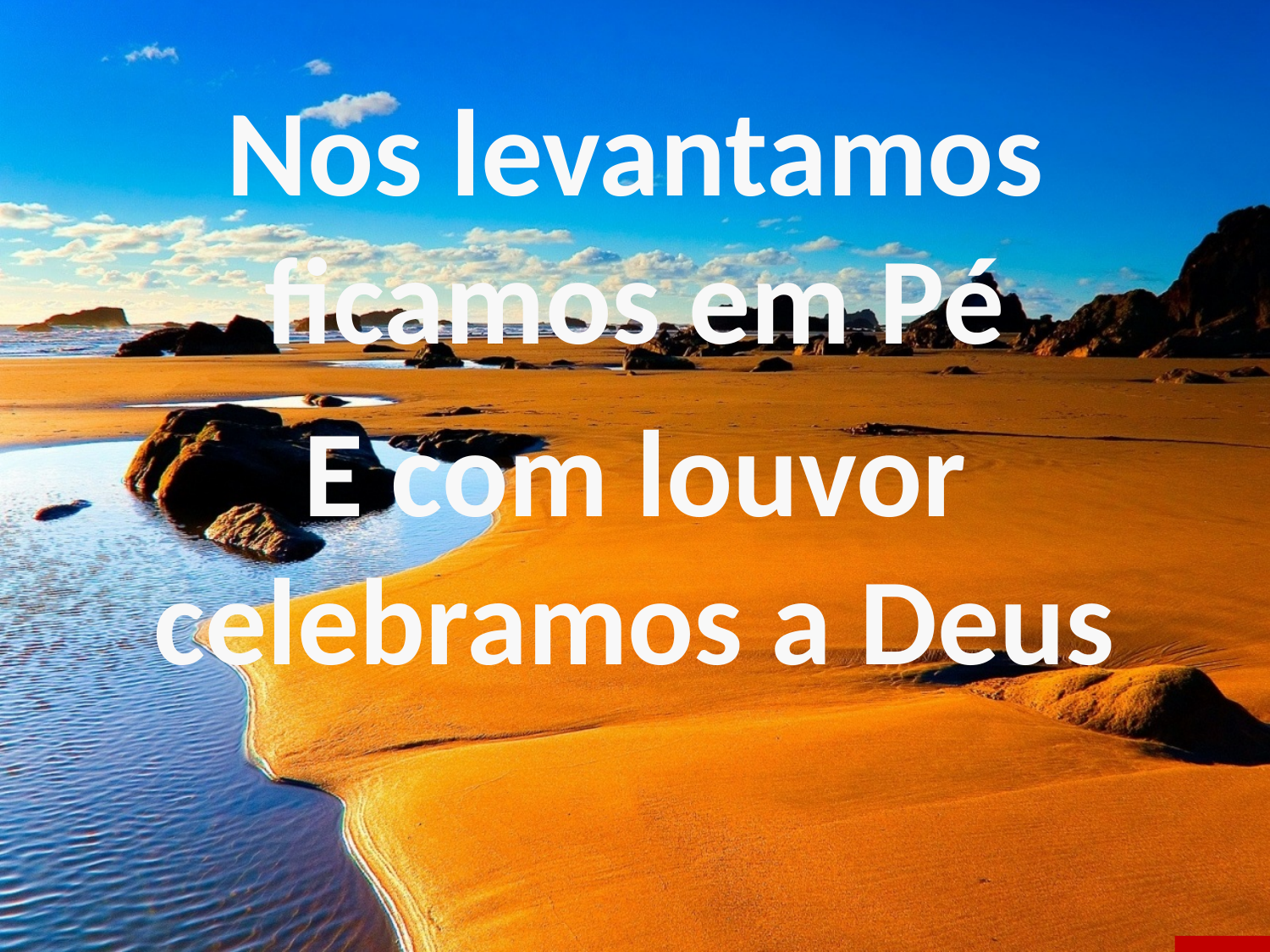

Nos levantamos ficamos em Pé
E com louvor celebramos a Deus